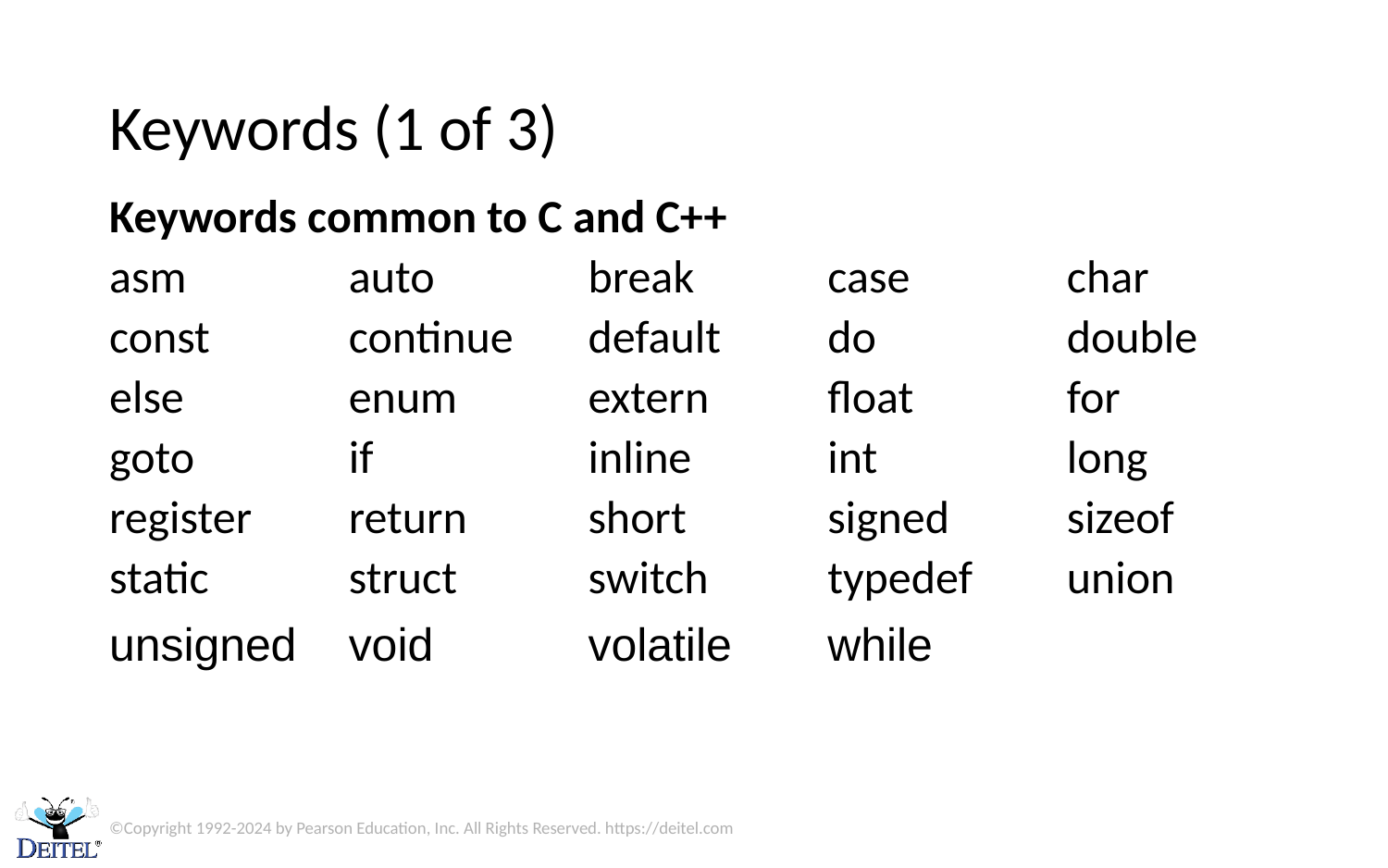

# Keywords (1 of 3)
| Keywords common to C and C++ |  |  |  |  |
| --- | --- | --- | --- | --- |
| asm | auto | break | case | char |
| const | continue | default | do | double |
| else | enum | extern | float | for |
| goto | if | inline | int | long |
| register | return | short | signed | sizeof |
| static | struct | switch | typedef | union |
| unsigned | void | volatile | while |  |
©Copyright 1992-2024 by Pearson Education, Inc. All Rights Reserved. https://deitel.com